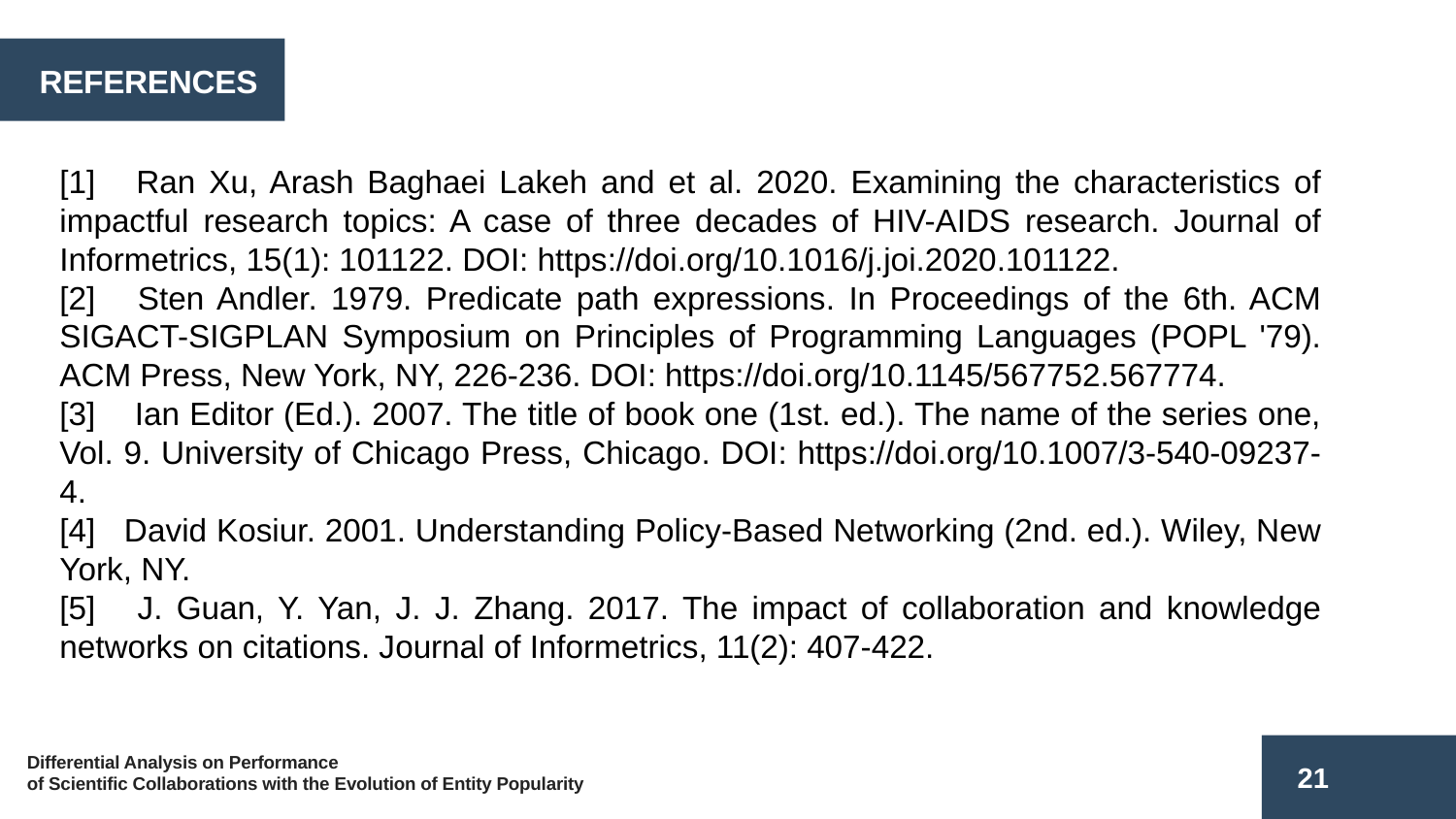

REFERENCES
[1]   Ran Xu, Arash Baghaei Lakeh and et al. 2020. Examining the characteristics of impactful research topics: A case of three decades of HIV-AIDS research. Journal of Informetrics, 15(1): 101122. DOI: https://doi.org/10.1016/j.joi.2020.101122.
[2]   Sten Andler. 1979. Predicate path expressions. In Proceedings of the 6th. ACM SIGACT-SIGPLAN Symposium on Principles of Programming Languages (POPL '79). ACM Press, New York, NY, 226-236. DOI: https://doi.org/10.1145/567752.567774.
[3]    Ian Editor (Ed.). 2007. The title of book one (1st. ed.). The name of the series one, Vol. 9. University of Chicago Press, Chicago. DOI: https://doi.org/10.1007/3-540-09237-4.
[4]   David Kosiur. 2001. Understanding Policy-Based Networking (2nd. ed.). Wiley, New York, NY.
[5]   J. Guan, Y. Yan, J. J. Zhang. 2017. The impact of collaboration and knowledge networks on citations. Journal of Informetrics, 11(2): 407-422.

Differential Analysis on Performance
of Scientific Collaborations with the Evolution of Entity Popularity
21